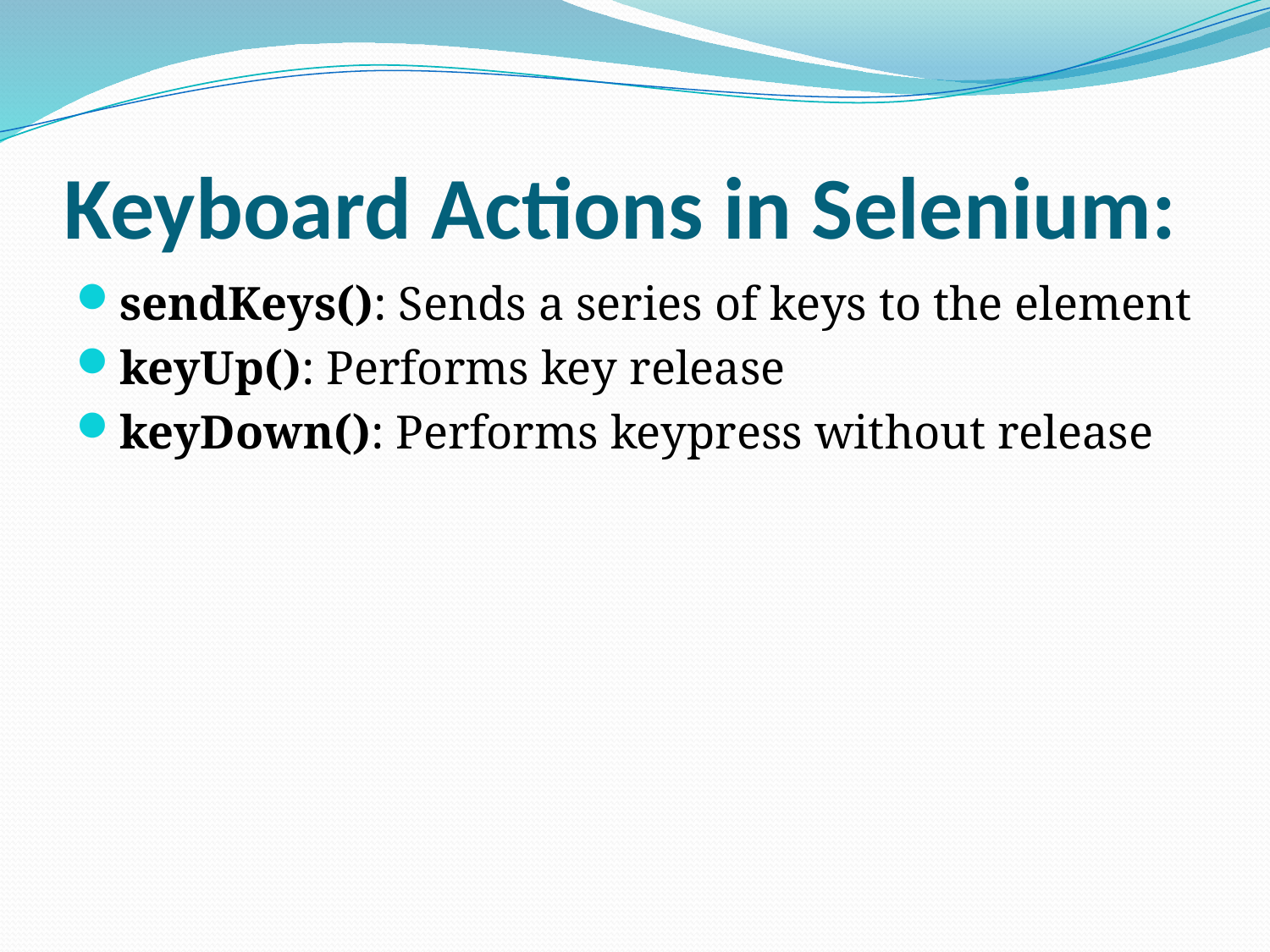

# Keyboard Actions in Selenium:
sendKeys(): Sends a series of keys to the element
keyUp(): Performs key release
keyDown(): Performs keypress without release